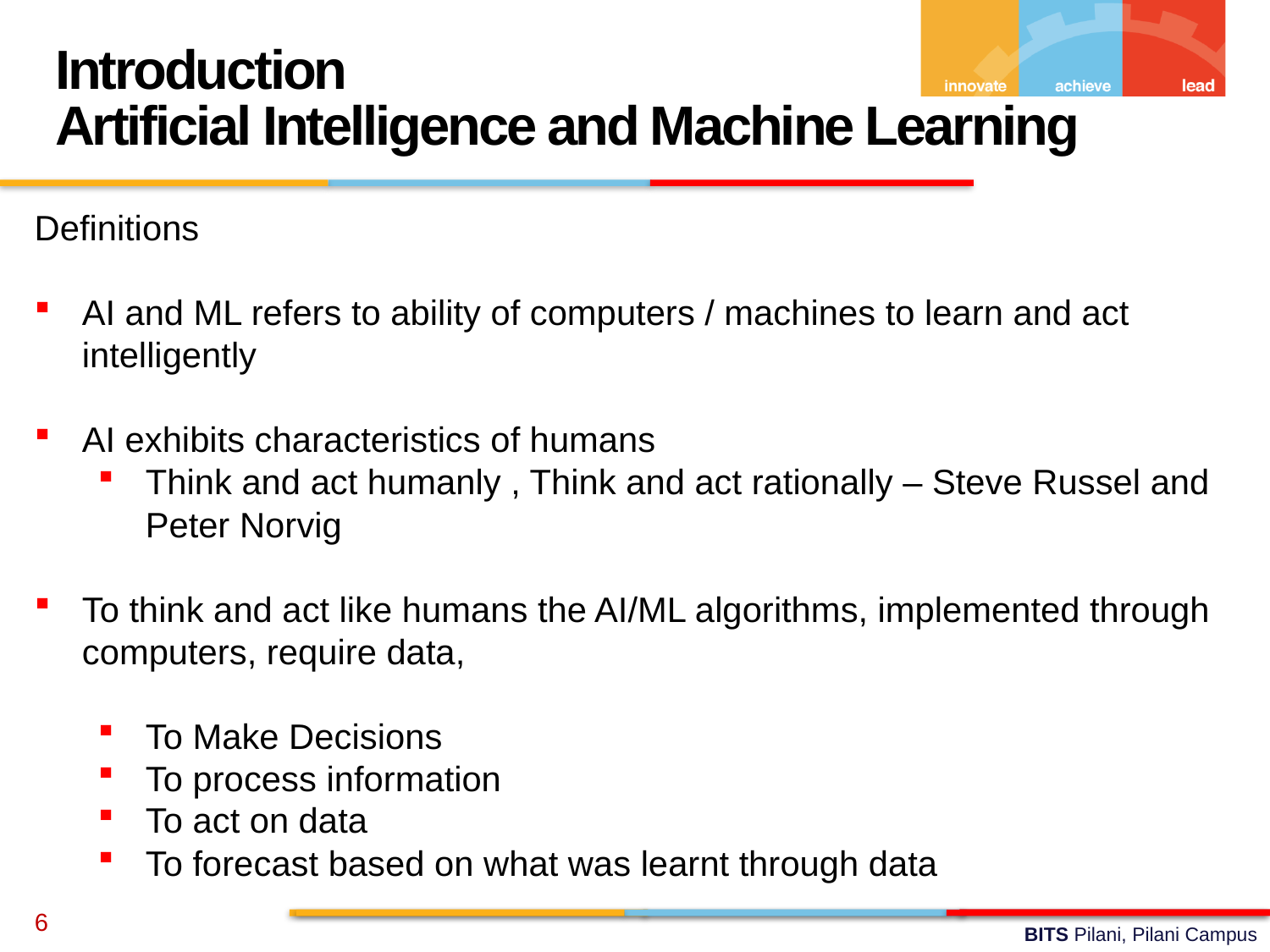

Introduction
Artificial Intelligence and Machine Learning
Definitions

AI and ML refers to ability of computers / machines to learn and act intelligently

AI exhibits characteristics of humans
Think and act humanly , Think and act rationally – Steve Russel and Peter Norvig

To think and act like humans the AI/ML algorithms, implemented through computers, require data,

To Make Decisions
To process information
To act on data
To forecast based on what was learnt through data
6